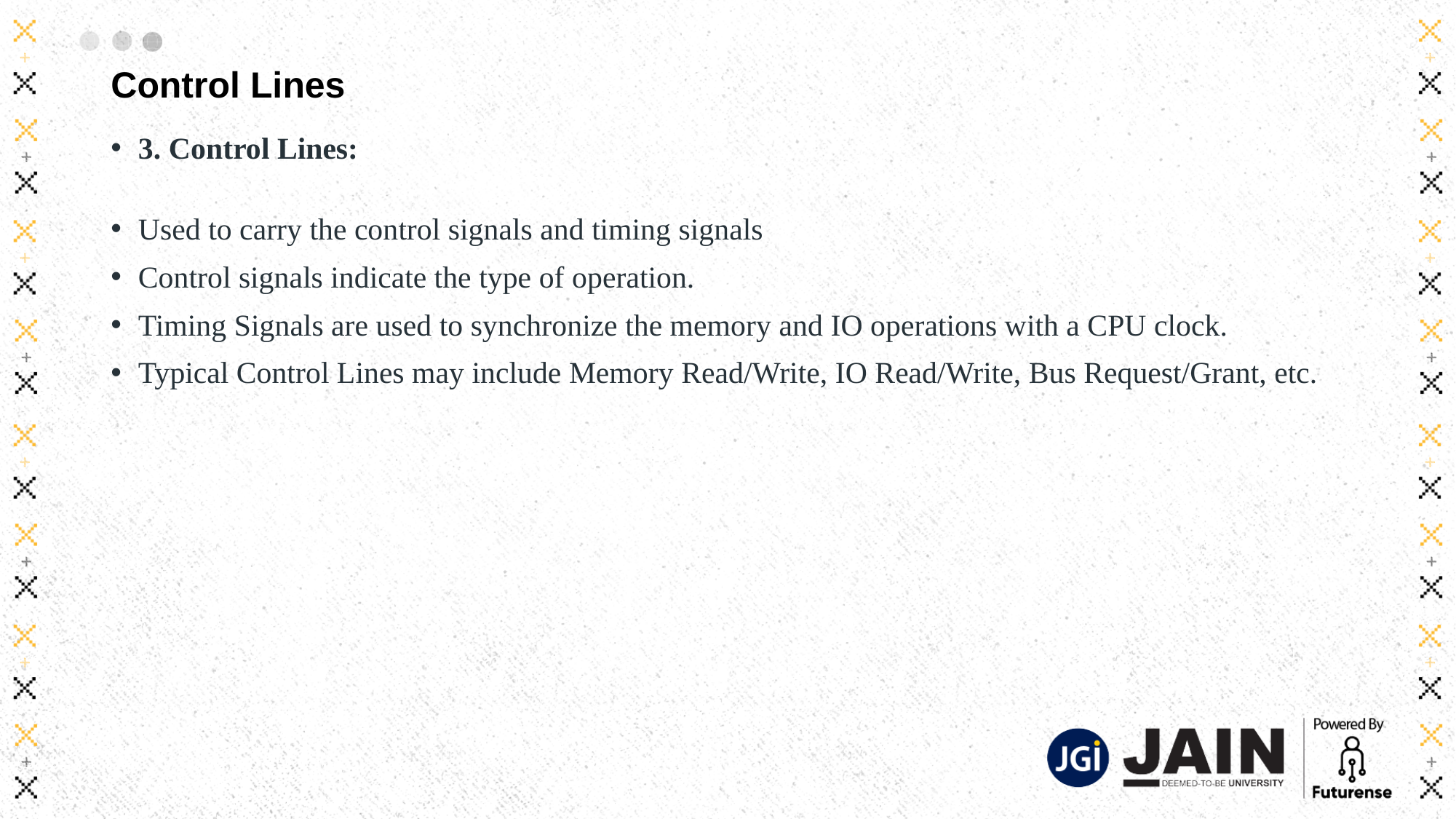

# Control Lines
3. Control Lines:
Used to carry the control signals and timing signals
Control signals indicate the type of operation.
Timing Signals are used to synchronize the memory and IO operations with a CPU clock.
Typical Control Lines may include Memory Read/Write, IO Read/Write, Bus Request/Grant, etc.